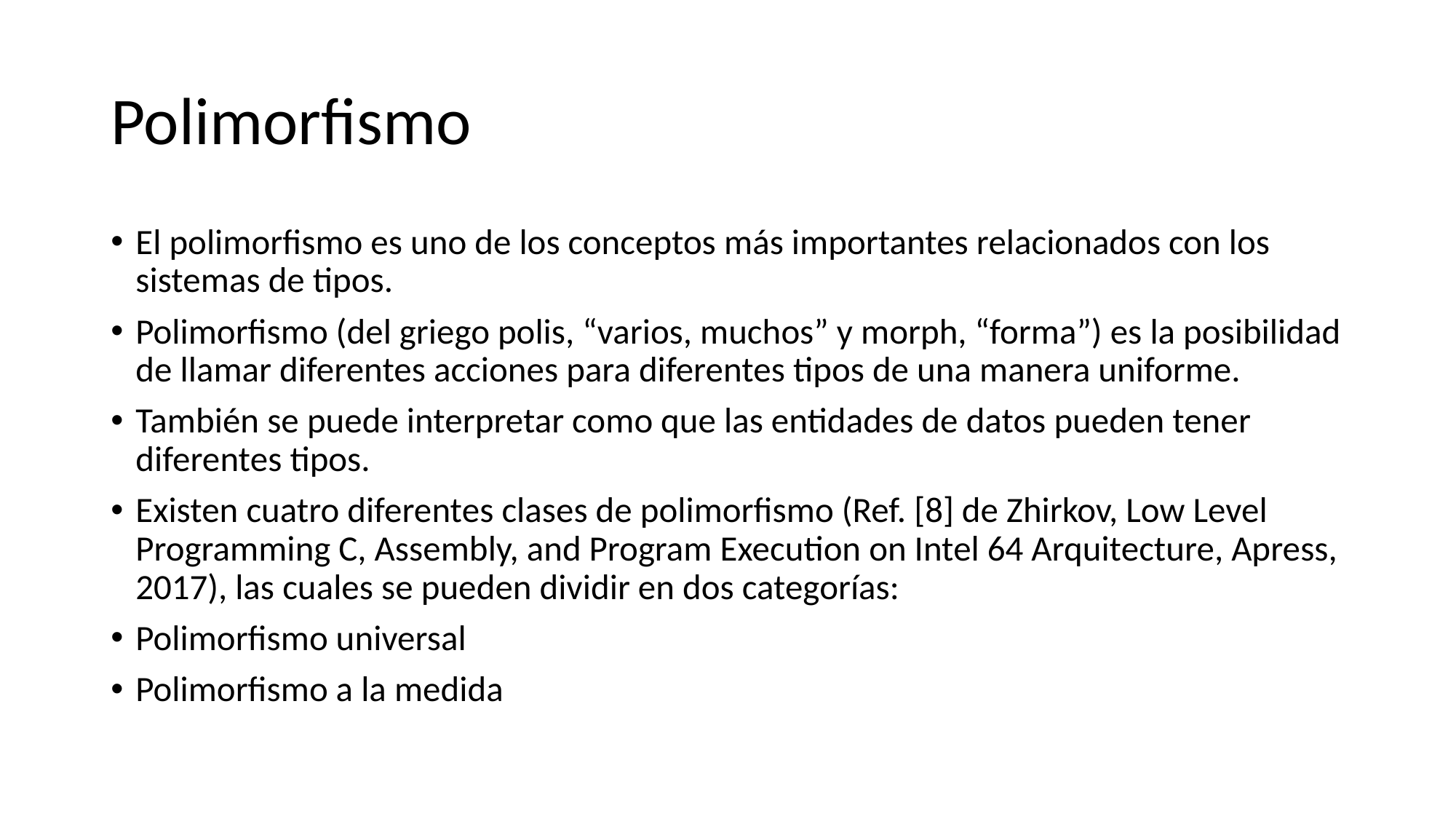

# Polimorfismo
El polimorfismo es uno de los conceptos más importantes relacionados con los sistemas de tipos.
Polimorfismo (del griego polis, “varios, muchos” y morph, “forma”) es la posibilidad de llamar diferentes acciones para diferentes tipos de una manera uniforme.
También se puede interpretar como que las entidades de datos pueden tener diferentes tipos.
Existen cuatro diferentes clases de polimorfismo (Ref. [8] de Zhirkov, Low Level Programming C, Assembly, and Program Execution on Intel 64 Arquitecture, Apress, 2017), las cuales se pueden dividir en dos categorías:
Polimorfismo universal
Polimorfismo a la medida